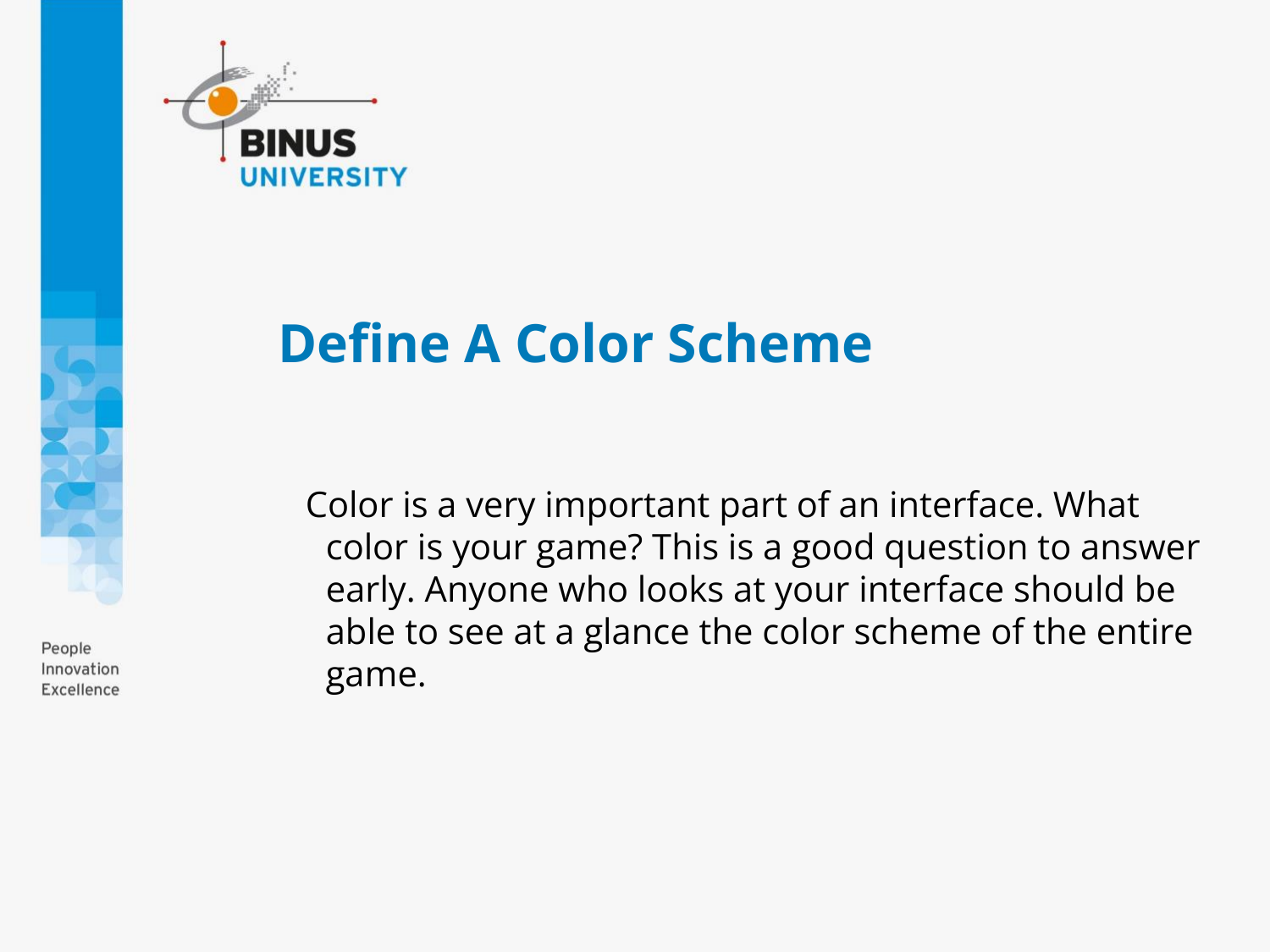

# Define A Color Scheme

   Color is a very important part of an interface. What color is your game? This is a good question to answer early. Anyone who looks at your interface should be able to see at a glance the color scheme of the entire game.